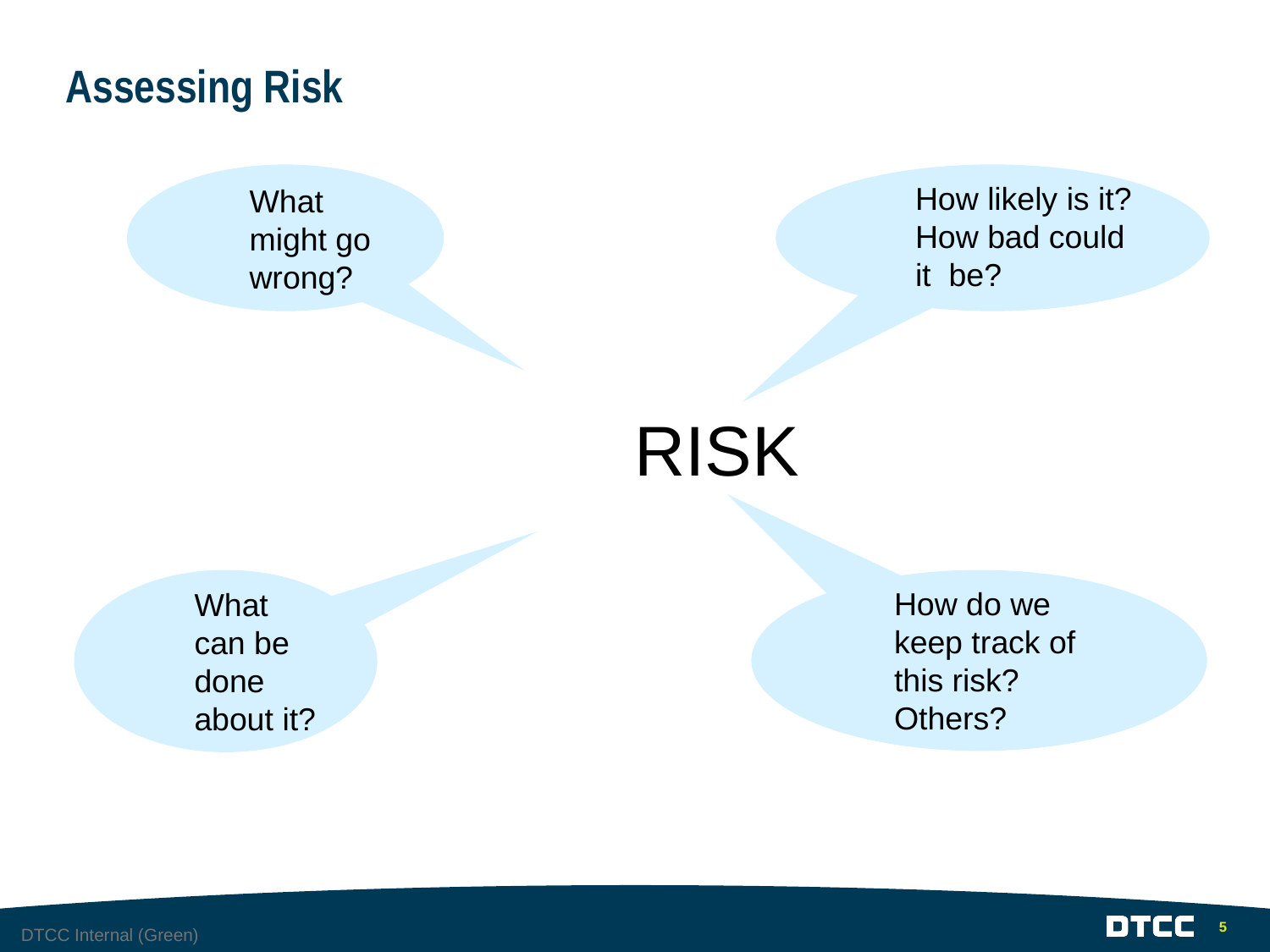

# Assessing Risk

				RISK
What might go wrong?

How likely is it?
How bad could it  be?

What can be done about it?
How do we keep track of this risk? Others?
5